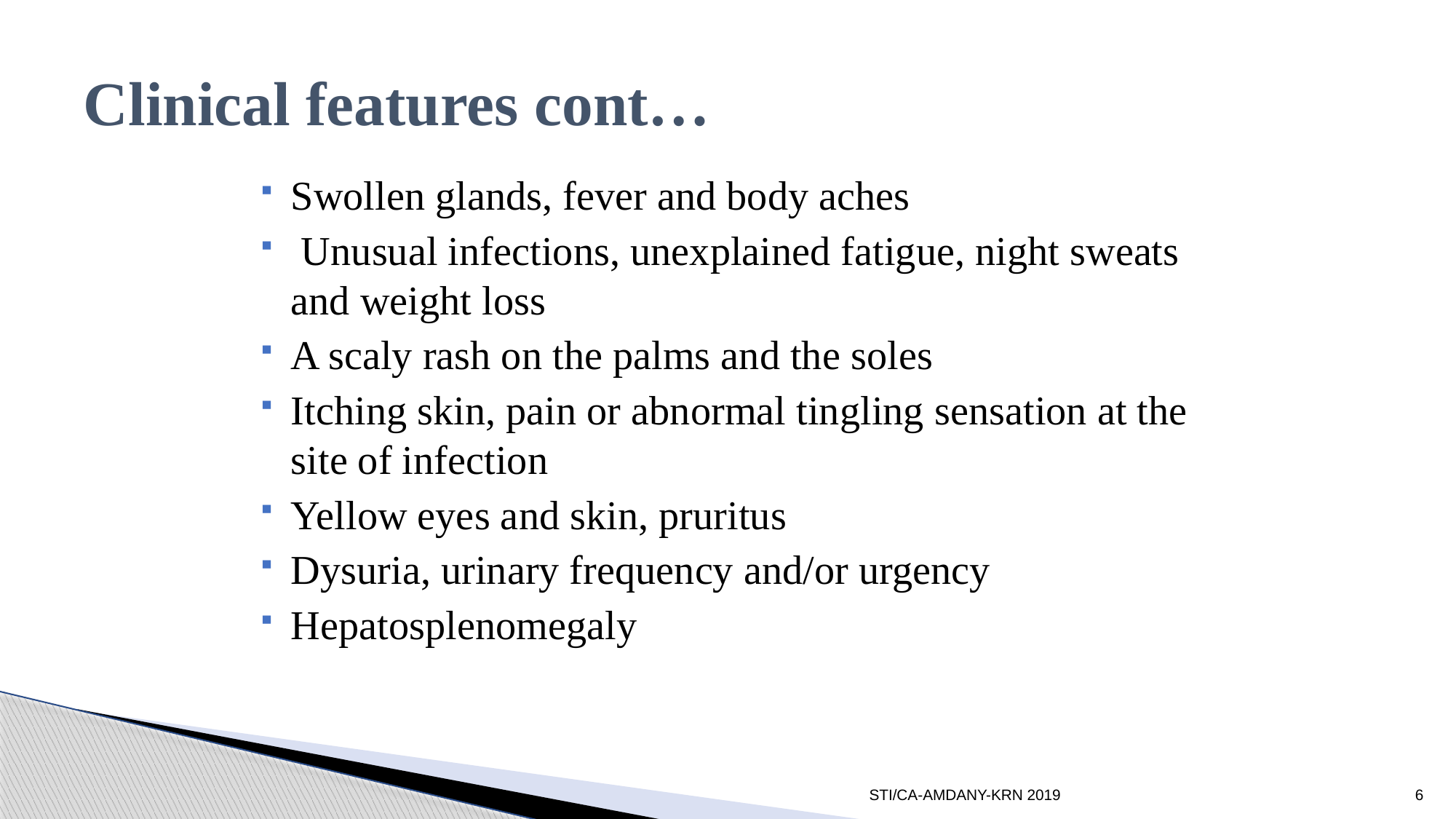

# Clinical features cont…
Swollen glands, fever and body aches
 Unusual infections, unexplained fatigue, night sweats and weight loss
A scaly rash on the palms and the soles
Itching skin, pain or abnormal tingling sensation at the site of infection
Yellow eyes and skin, pruritus
Dysuria, urinary frequency and/or urgency
Hepatosplenomegaly

STI/CA-AMDANY-KRN 2019
6